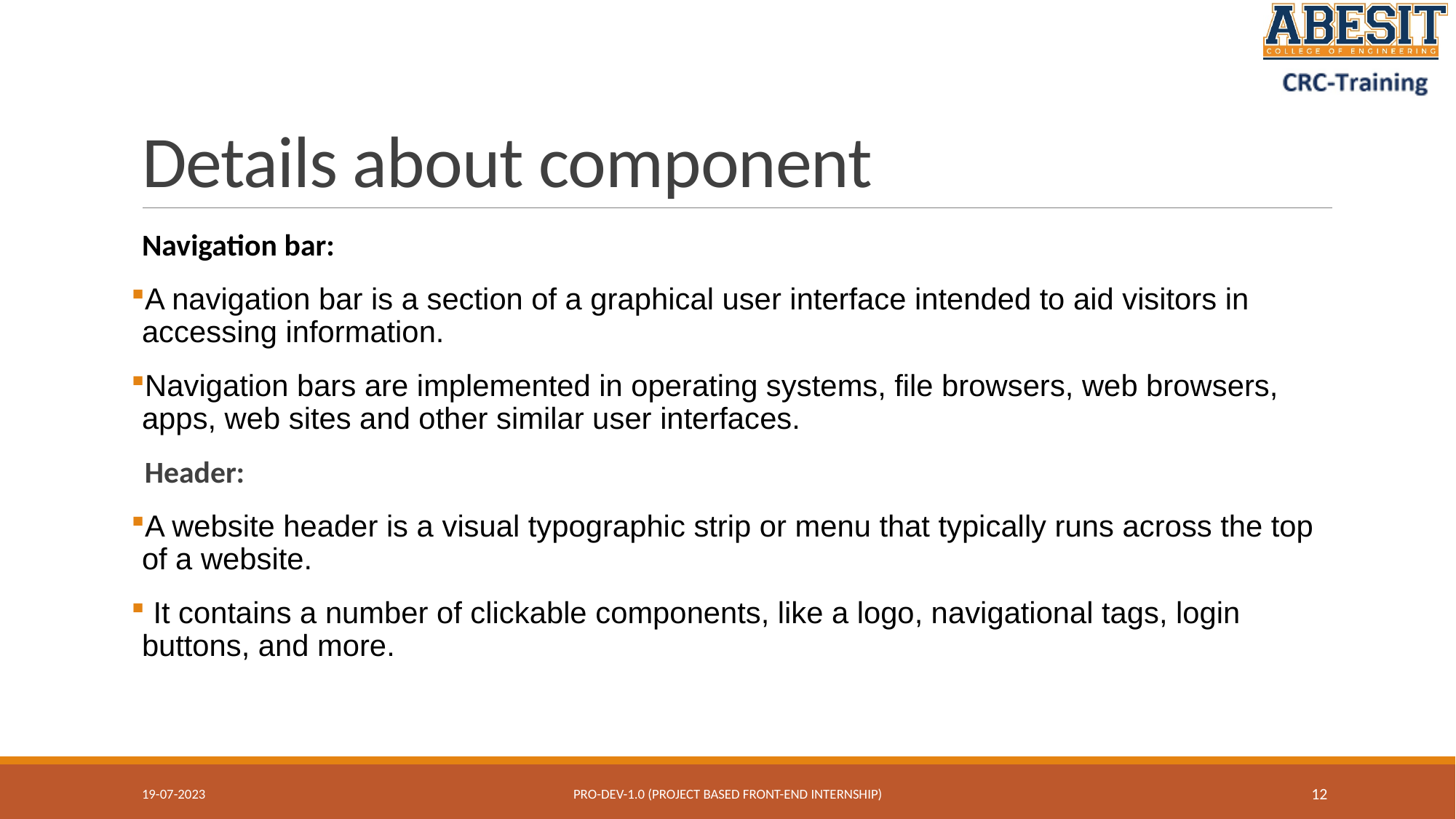

# Details about component
Navigation bar:
A navigation bar is a section of a graphical user interface intended to aid visitors in accessing information.
Navigation bars are implemented in operating systems, file browsers, web browsers, apps, web sites and other similar user interfaces.
  Header:
A website header is a visual typographic strip or menu that typically runs across the top of a website.
 It contains a number of clickable components, like a logo, navigational tags, login buttons, and more.
19-07-2023
Pro-Dev-1.0 (project based front-end internship)
12